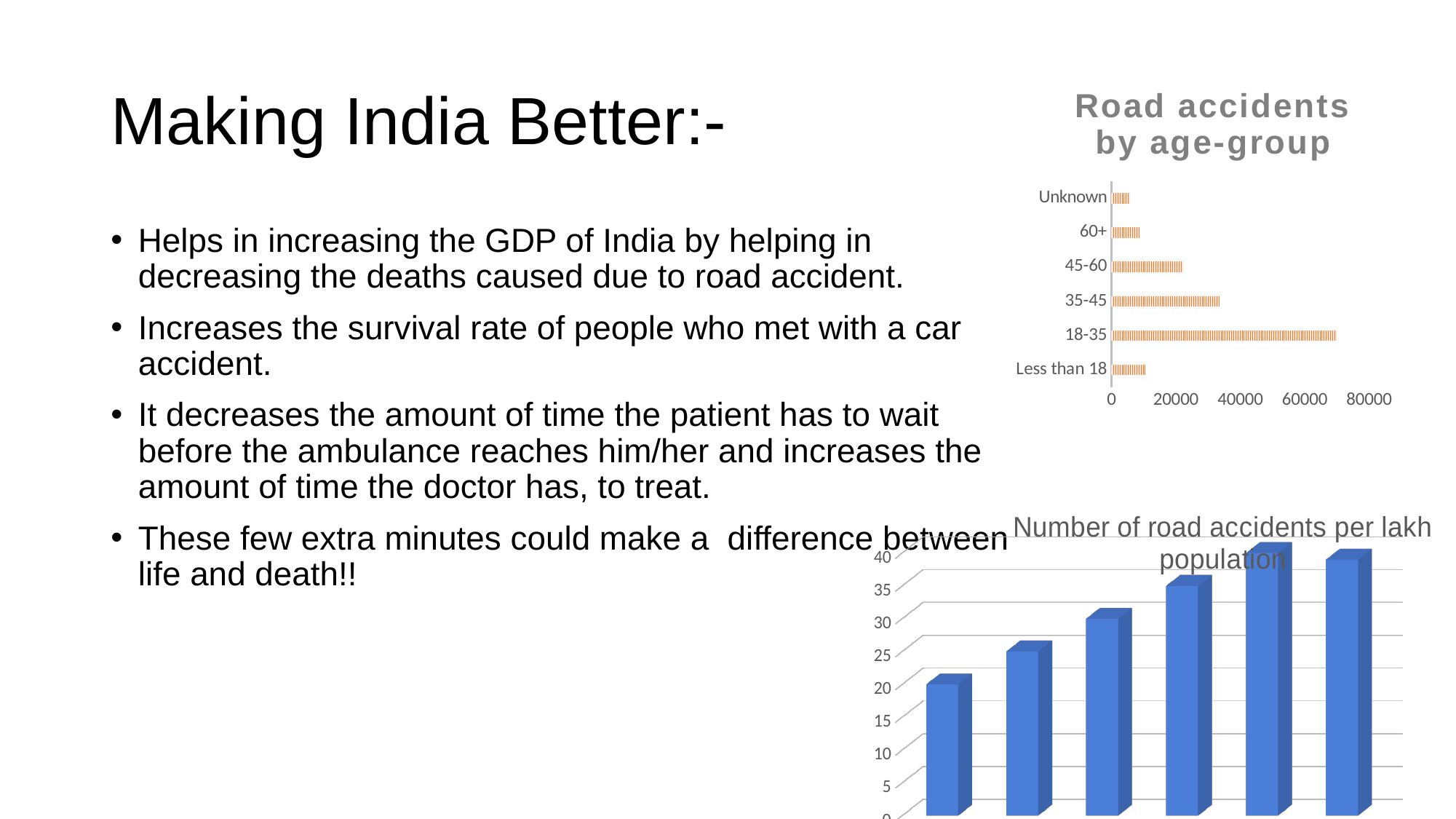

# Making India Better:-

### Chart: Road accidents by age-group

| Category | Column1 |
|---|---|
| Less than 18 | 10622.0 |
| 18-35 | 69851.0 |
| 35-45 | 33558.0 |
| 45-60 | 22174.0 |
| 60+ | 8814.0 |
| Unknown | 5766.0 |
Helps in increasing the GDP of India by helping in decreasing the deaths caused due to road accident.
Increases the survival rate of people who met with a car accident.
It decreases the amount of time the patient has to wait before the ambulance reaches him/her and increases the amount of time the doctor has, to treat.
These few extra minutes could make a  difference between life and death!!

[unsupported chart]